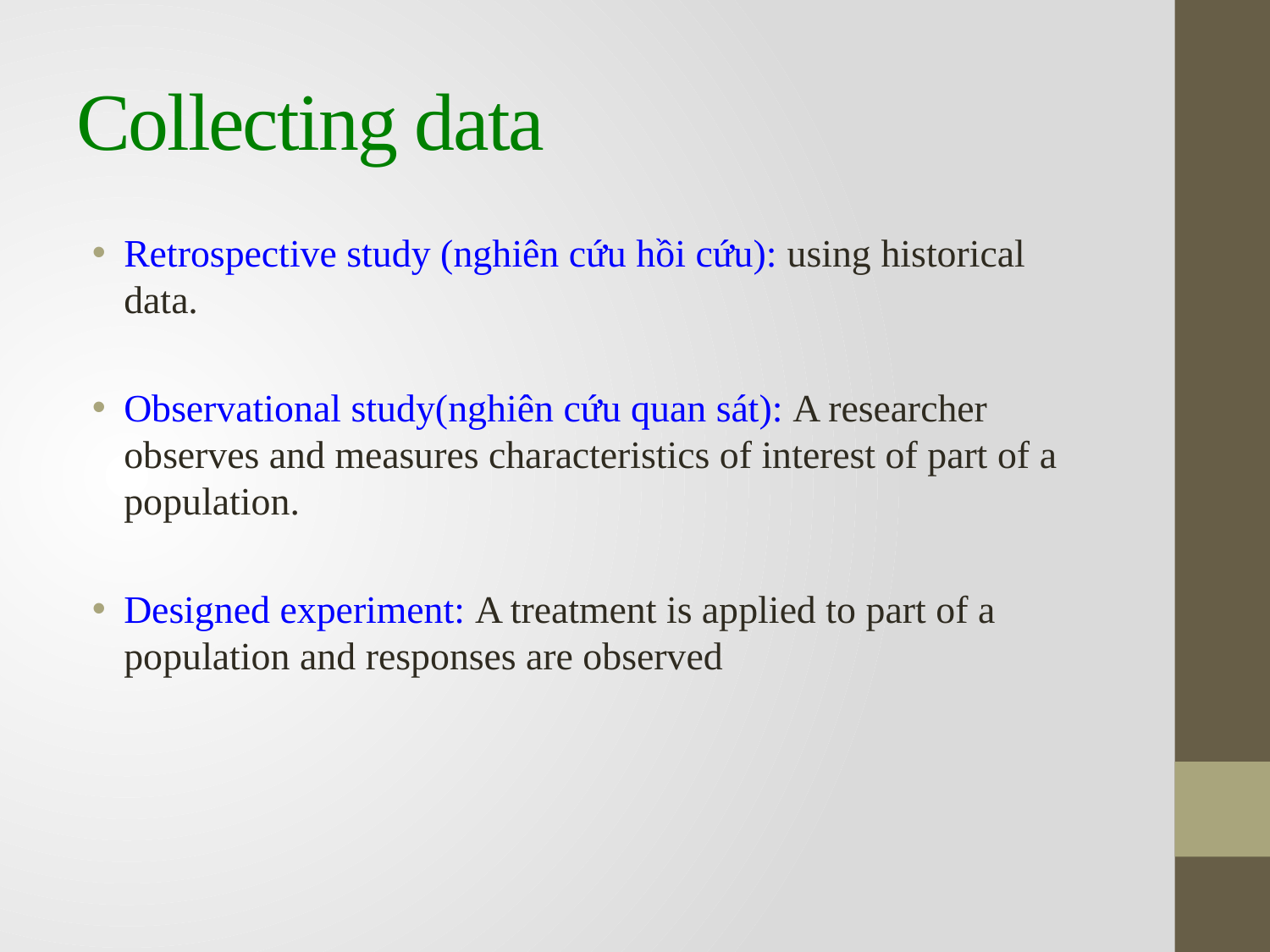

# Collecting data
Retrospective study (nghiên cứu hồi cứu): using historical data.

Observational study(nghiên cứu quan sát): A researcher observes and measures characteristics of interest of part of a population.

Designed experiment: A treatment is applied to part of a population and responses are observed